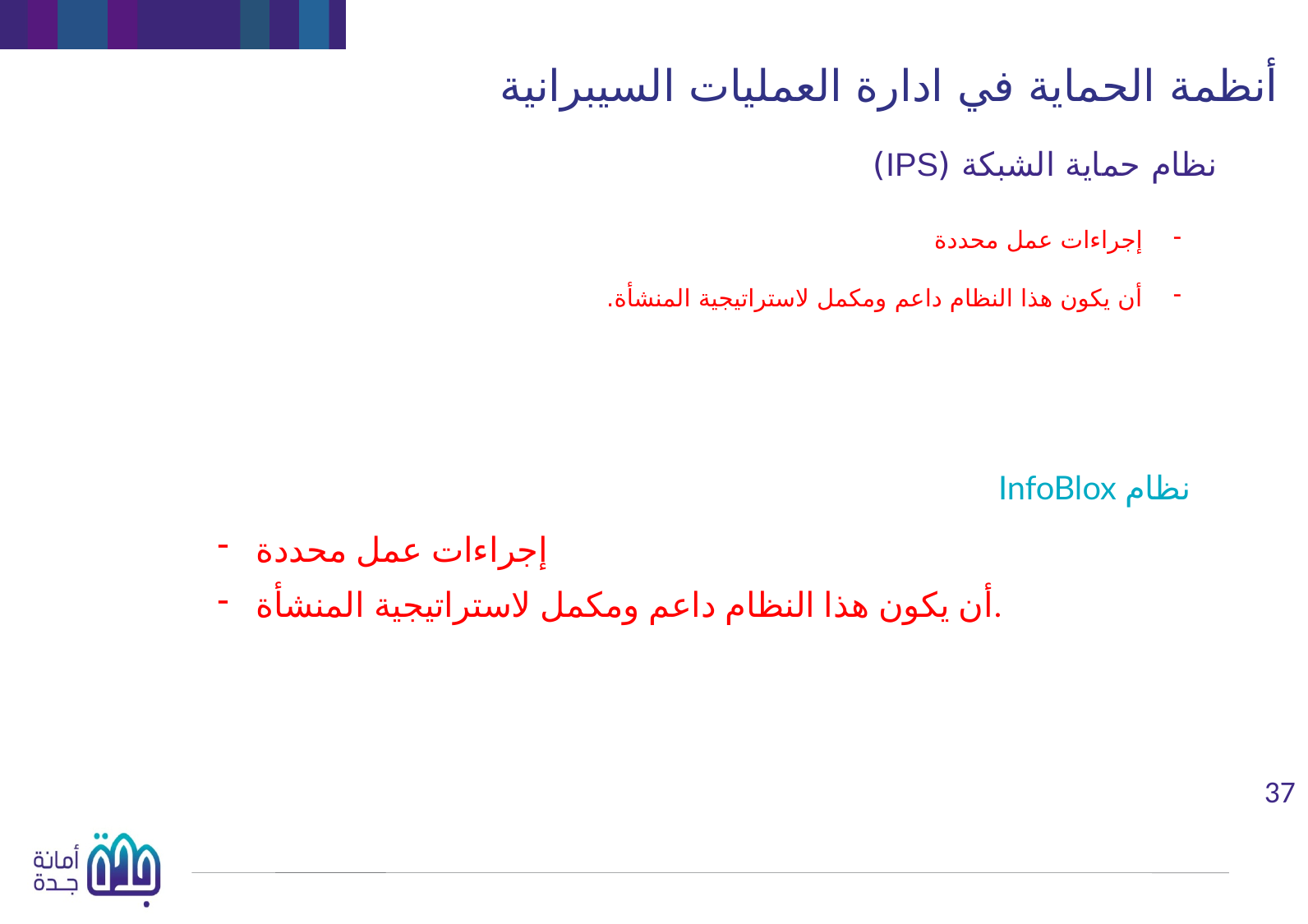

أنظمة الحماية في ادارة العمليات السيبرانية
نظام حماية الشبكة (IPS)
إجراءات عمل محددة
أن يكون هذا النظام داعم ومكمل لاستراتيجية المنشأة.
نظام InfoBlox
إجراءات عمل محددة
أن يكون هذا النظام داعم ومكمل لاستراتيجية المنشأة.
37